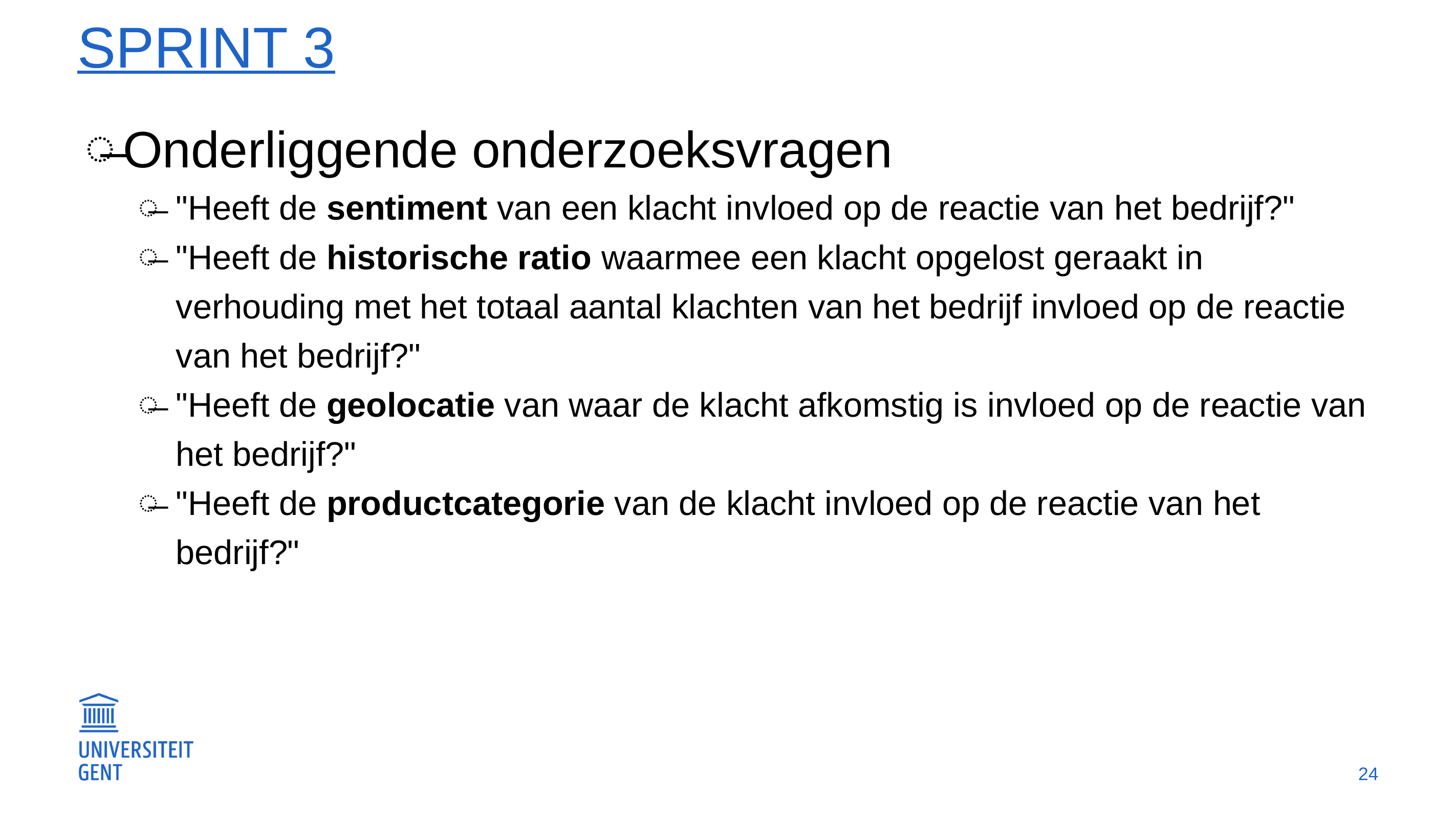

# Sprint 3
Onderliggende onderzoeksvragen
"Heeft de sentiment van een klacht invloed op de reactie van het bedrijf?"
"Heeft de historische ratio waarmee een klacht opgelost geraakt in verhouding met het totaal aantal klachten van het bedrijf invloed op de reactie van het bedrijf?"
"Heeft de geolocatie van waar de klacht afkomstig is invloed op de reactie van het bedrijf?"
"Heeft de productcategorie van de klacht invloed op de reactie van het bedrijf?"
24